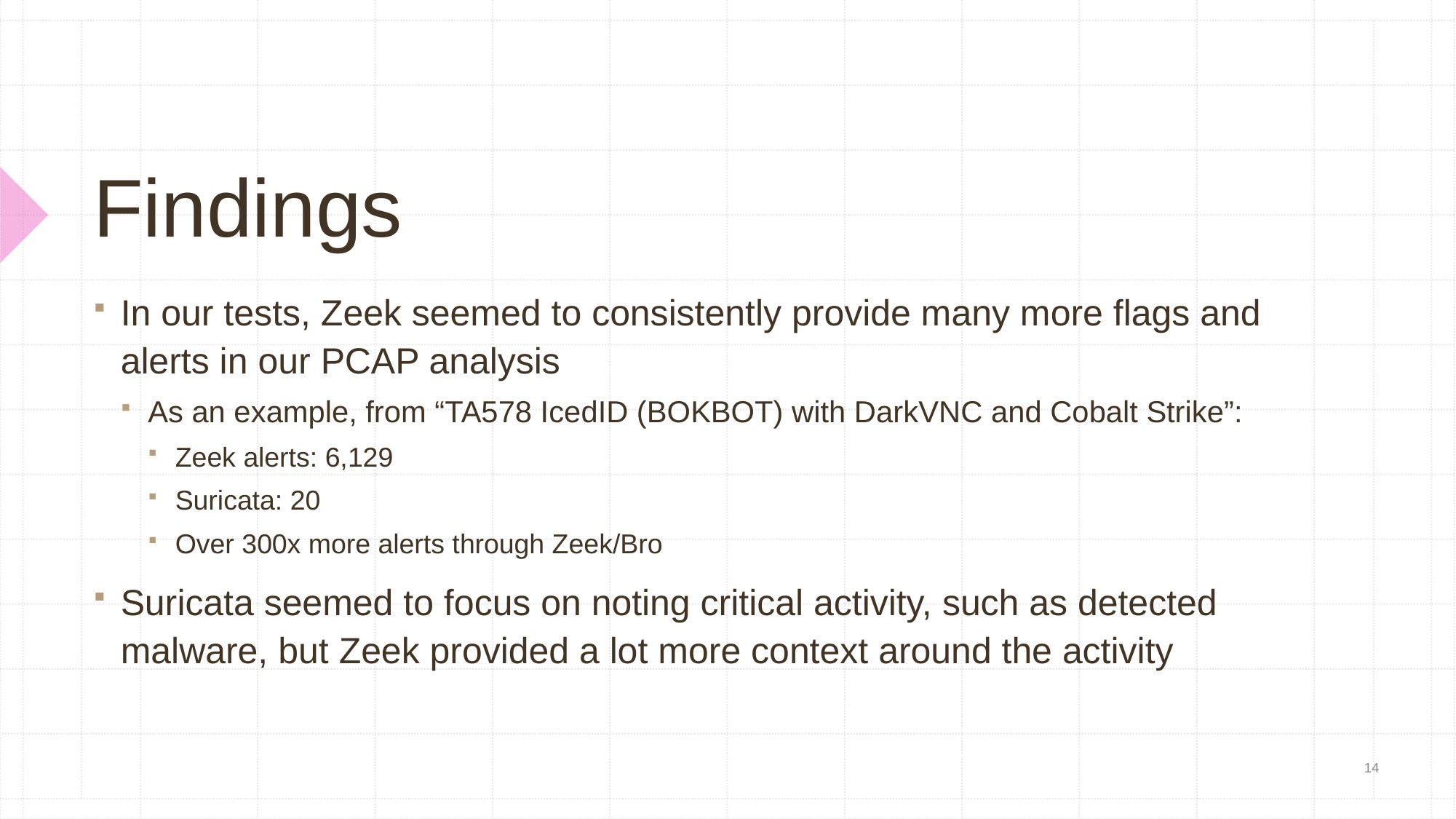

# Findings
In our tests, Zeek seemed to consistently provide many more flags and alerts in our PCAP analysis
As an example, from “TA578 IcedID (BOKBOT) with DarkVNC and Cobalt Strike”:
Zeek alerts: 6,129
Suricata: 20
Over 300x more alerts through Zeek/Bro
Suricata seemed to focus on noting critical activity, such as detected malware, but Zeek provided a lot more context around the activity
14